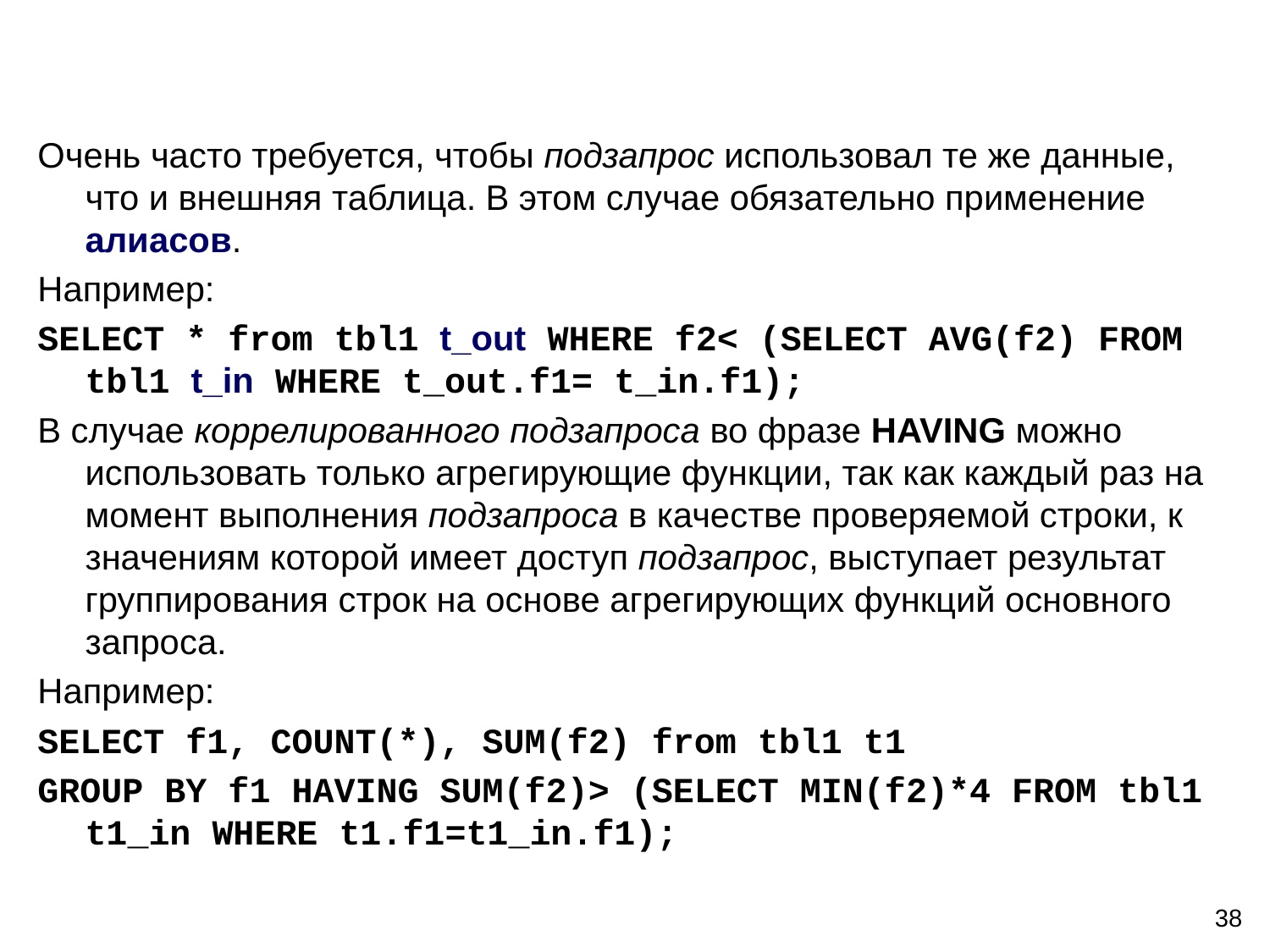

#
Очень часто требуется, чтобы подзапрос использовал те же данные, что и внешняя таблица. В этом случае обязательно применение алиасов.
Например:
SELECT * from tbl1 t_out WHERE f2< (SELECT AVG(f2) FROM tbl1 t_in WHERE t_out.f1= t_in.f1);
В случае коррелированного подзапроса во фразе HAVING можно использовать только агрегирующие функции, так как каждый раз на момент выполнения подзапроса в качестве проверяемой строки, к значениям которой имеет доступ подзапрос, выступает результат группирования строк на основе агрегирующих функций основного запроса.
Например:
SELECT f1, COUNT(*), SUM(f2) from tbl1 t1
GROUP BY f1 HAVING SUM(f2)> (SELECT MIN(f2)*4 FROM tbl1 t1_in WHERE t1.f1=t1_in.f1);
38